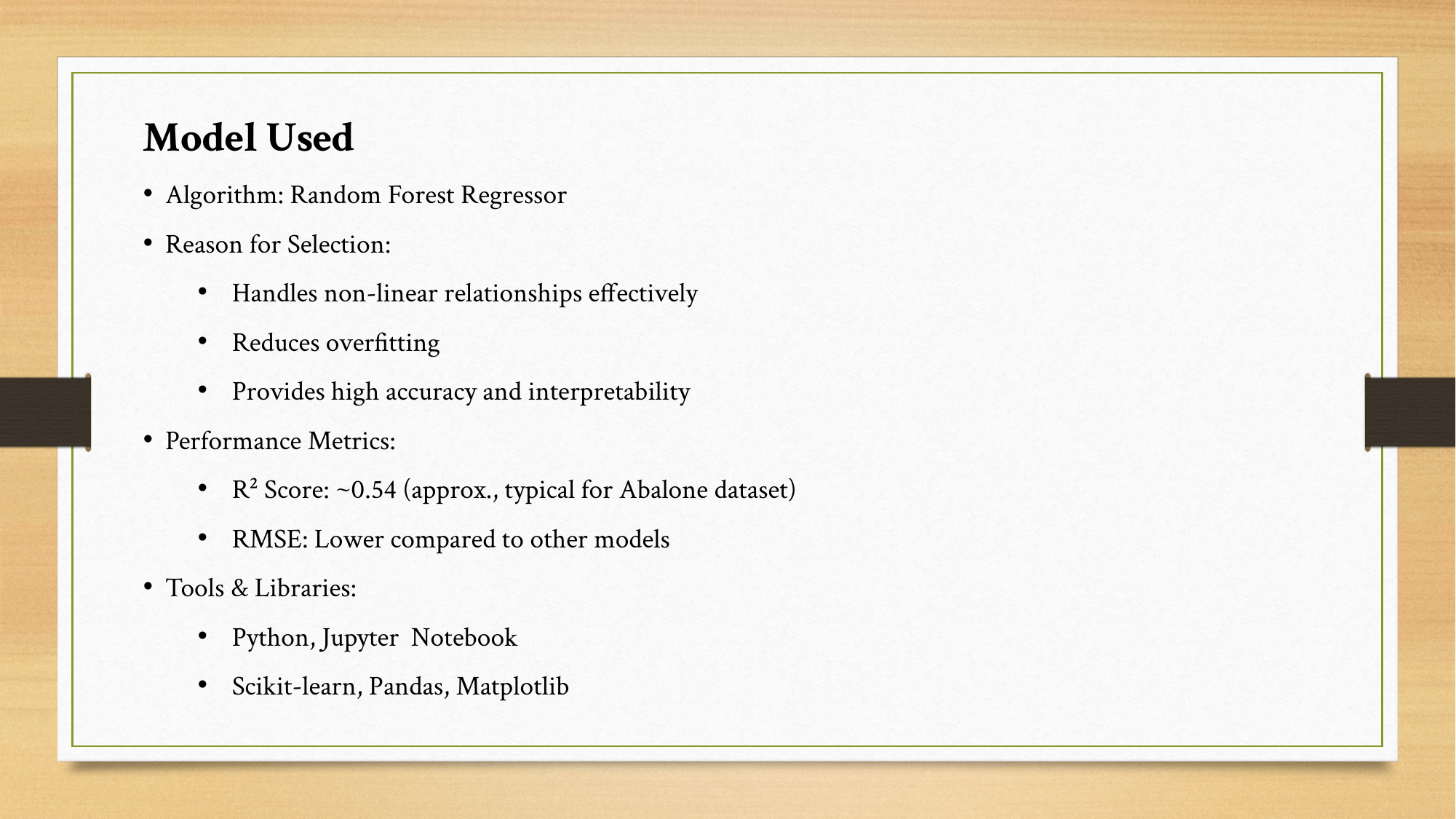

Model Used
  Algorithm: Random Forest Regressor
  Reason for Selection:
Handles non-linear relationships effectively
Reduces overfitting
Provides high accuracy and interpretability
  Performance Metrics:
R² Score: ~0.54 (approx., typical for Abalone dataset)
RMSE: Lower compared to other models
  Tools & Libraries:
Python, Jupyter  Notebook
Scikit-learn, Pandas, Matplotlib